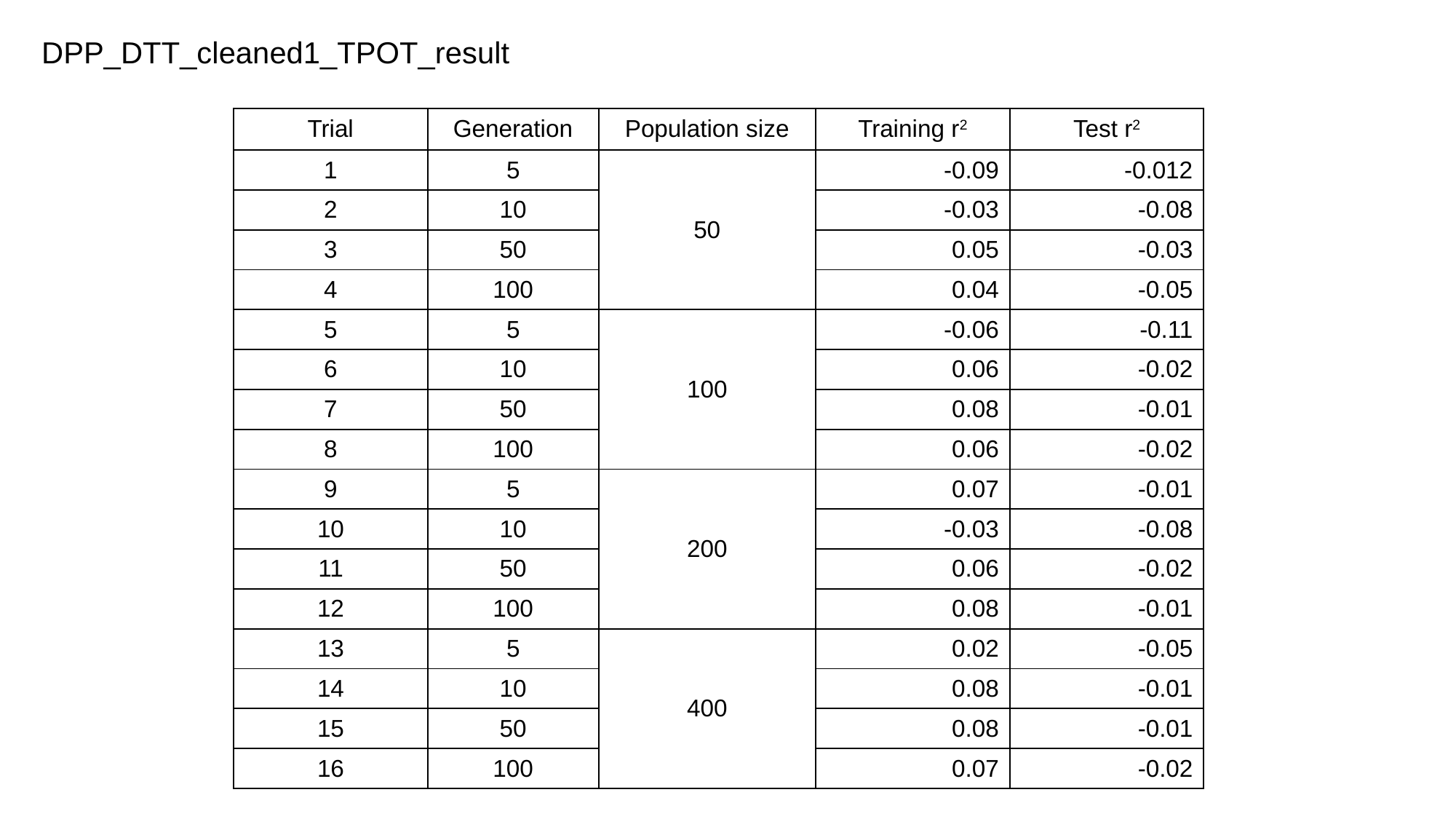

DPP_DTT_cleaned1_TPOT_result
| Trial | Generation | Population size | Training r2 | Test r2 |
| --- | --- | --- | --- | --- |
| 1 | 5 | 50 | -0.09 | -0.012 |
| 2 | 10 |  | -0.03 | -0.08 |
| 3 | 50 |  | 0.05 | -0.03 |
| 4 | 100 |  | 0.04 | -0.05 |
| 5 | 5 | 100 | -0.06 | -0.11 |
| 6 | 10 |  | 0.06 | -0.02 |
| 7 | 50 |  | 0.08 | -0.01 |
| 8 | 100 |  | 0.06 | -0.02 |
| 9 | 5 | 200 | 0.07 | -0.01 |
| 10 | 10 |  | -0.03 | -0.08 |
| 11 | 50 |  | 0.06 | -0.02 |
| 12 | 100 |  | 0.08 | -0.01 |
| 13 | 5 | 400 | 0.02 | -0.05 |
| 14 | 10 |  | 0.08 | -0.01 |
| 15 | 50 |  | 0.08 | -0.01 |
| 16 | 100 |  | 0.07 | -0.02 |